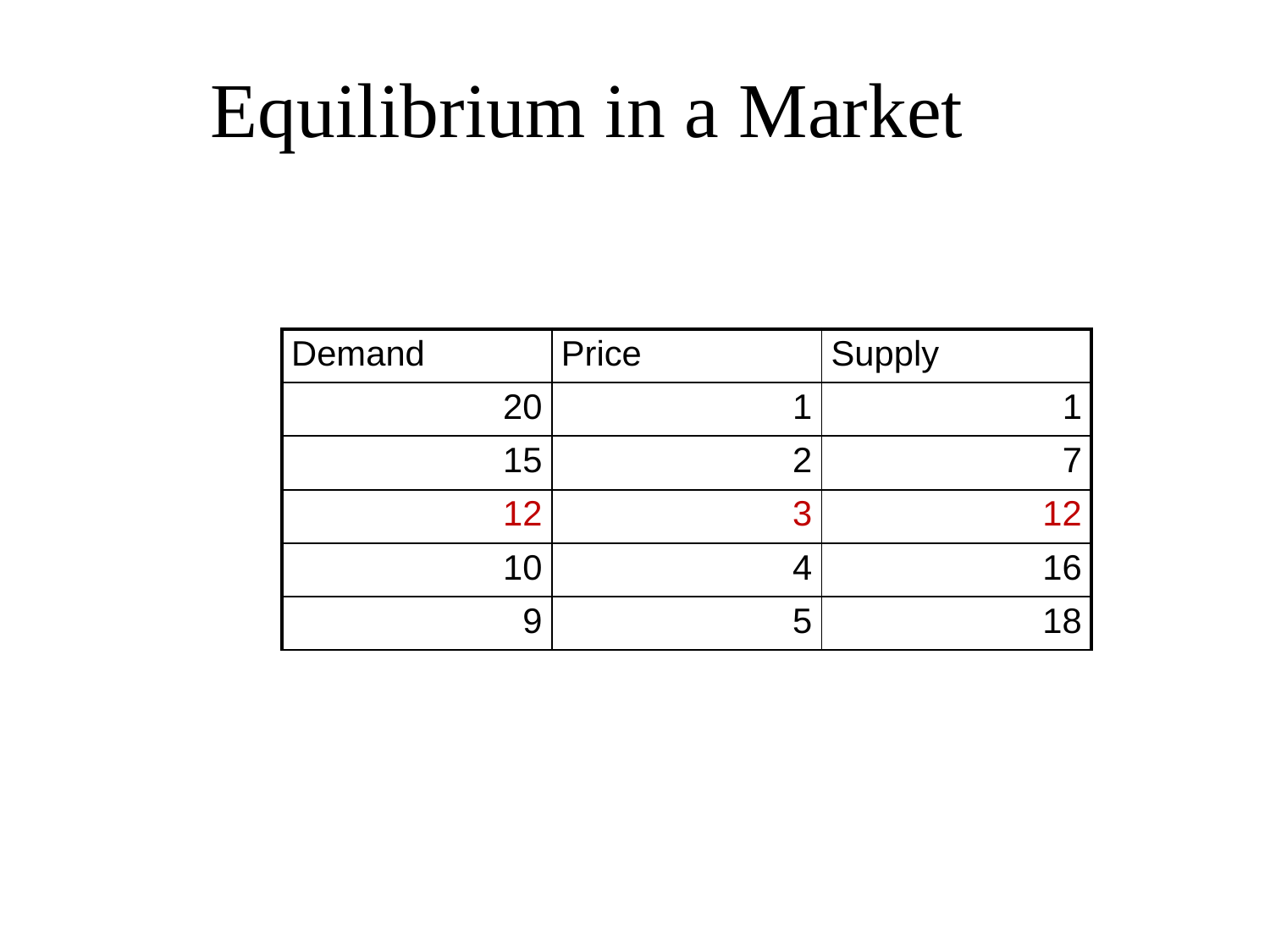

# Equilibrium in a Market
| Demand | Price | Supply |
| --- | --- | --- |
| 20 | 1 | 1 |
| 15 | 2 | 7 |
| 12 | 3 | 12 |
| 10 | 4 | 16 |
| 9 | 5 | 18 |